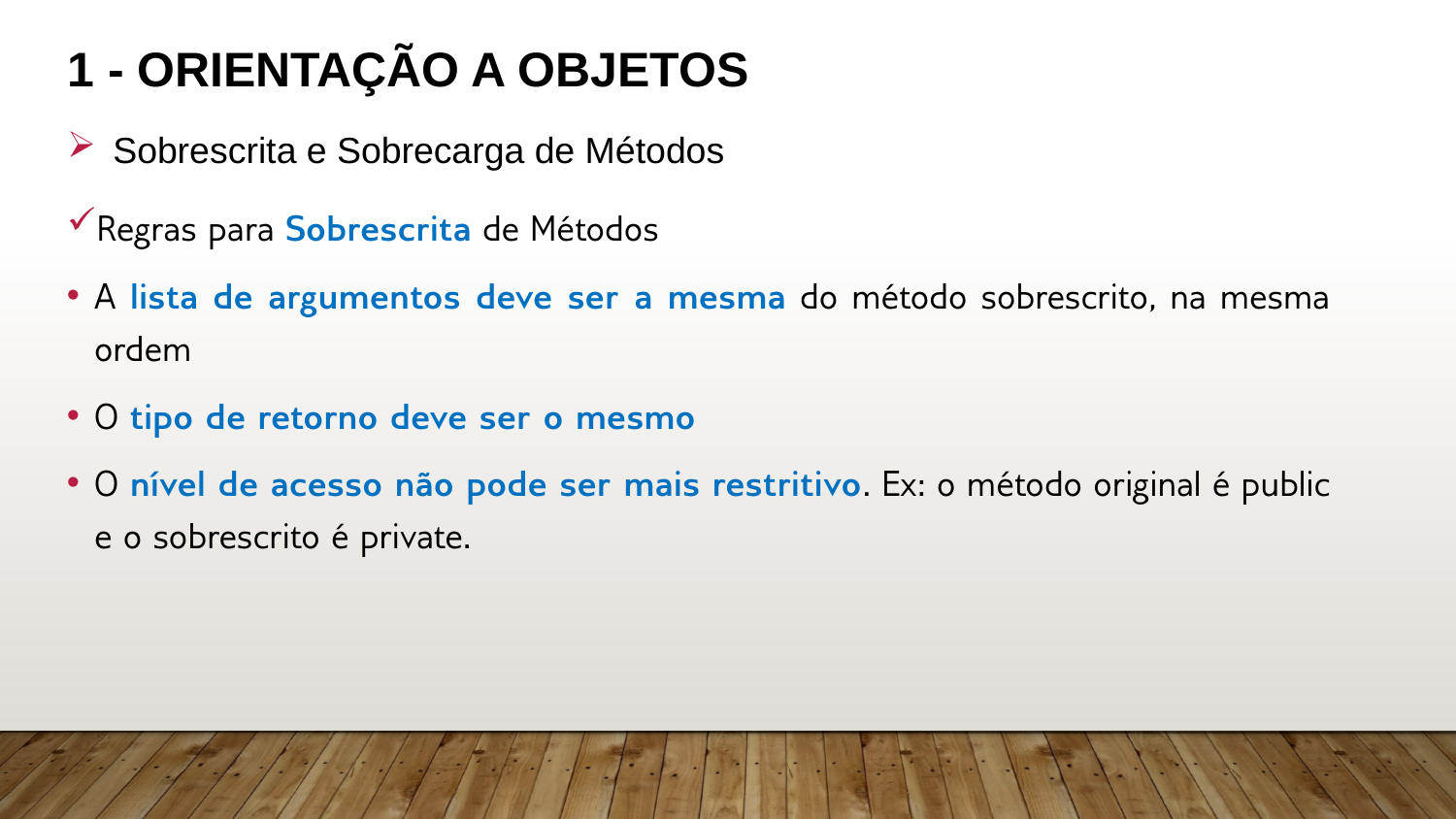

# 1 - Orientação a Objetos
Sobrescrita e Sobrecarga de Métodos
Regras para Sobrescrita de Métodos
A lista de argumentos deve ser a mesma do método sobrescrito, na mesma ordem
O tipo de retorno deve ser o mesmo
O nível de acesso não pode ser mais restritivo. Ex: o método original é public e o sobrescrito é private.